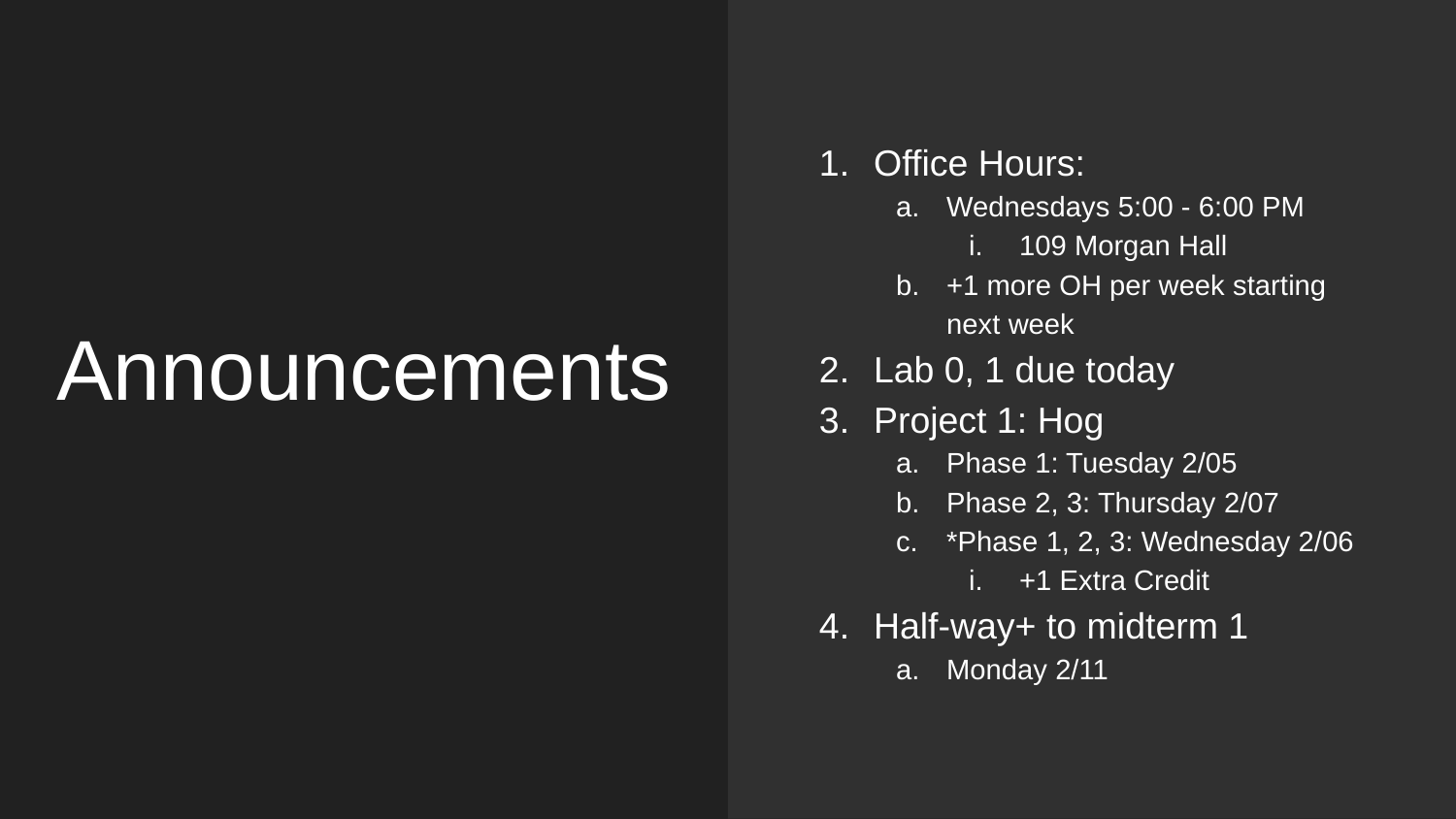

Office Hours:
Wednesdays 5:00 - 6:00 PM
109 Morgan Hall
+1 more OH per week starting next week
Lab 0, 1 due today
Project 1: Hog
Phase 1: Tuesday 2/05
Phase 2, 3: Thursday 2/07
*Phase 1, 2, 3: Wednesday 2/06
+1 Extra Credit
Half-way+ to midterm 1
Monday 2/11
# Announcements